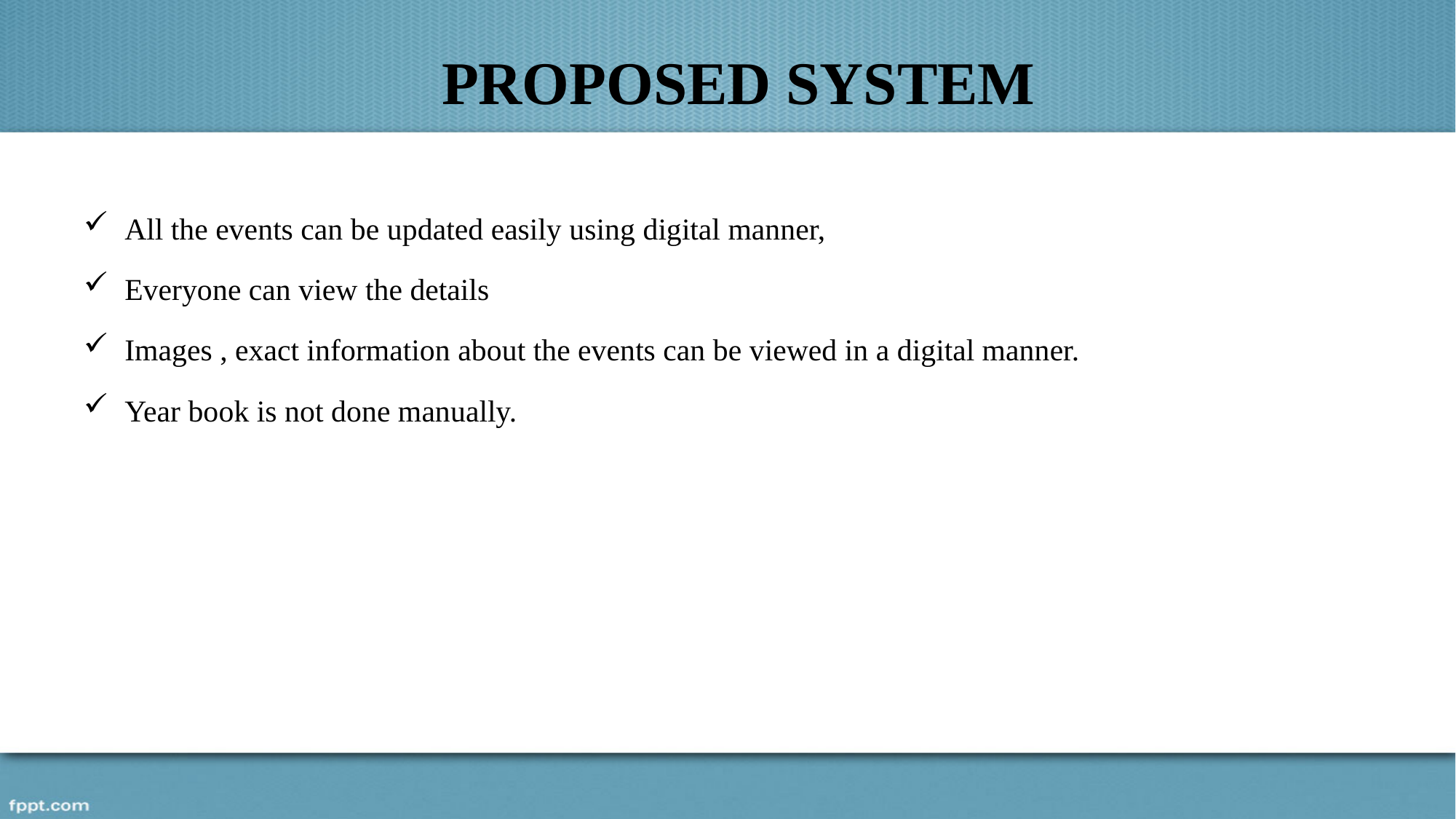

# PROPOSED SYSTEM

All the events can be updated easily using digital manner,
Everyone can view the details
Images , exact information about the events can be viewed in a digital manner.
Year book is not done manually.